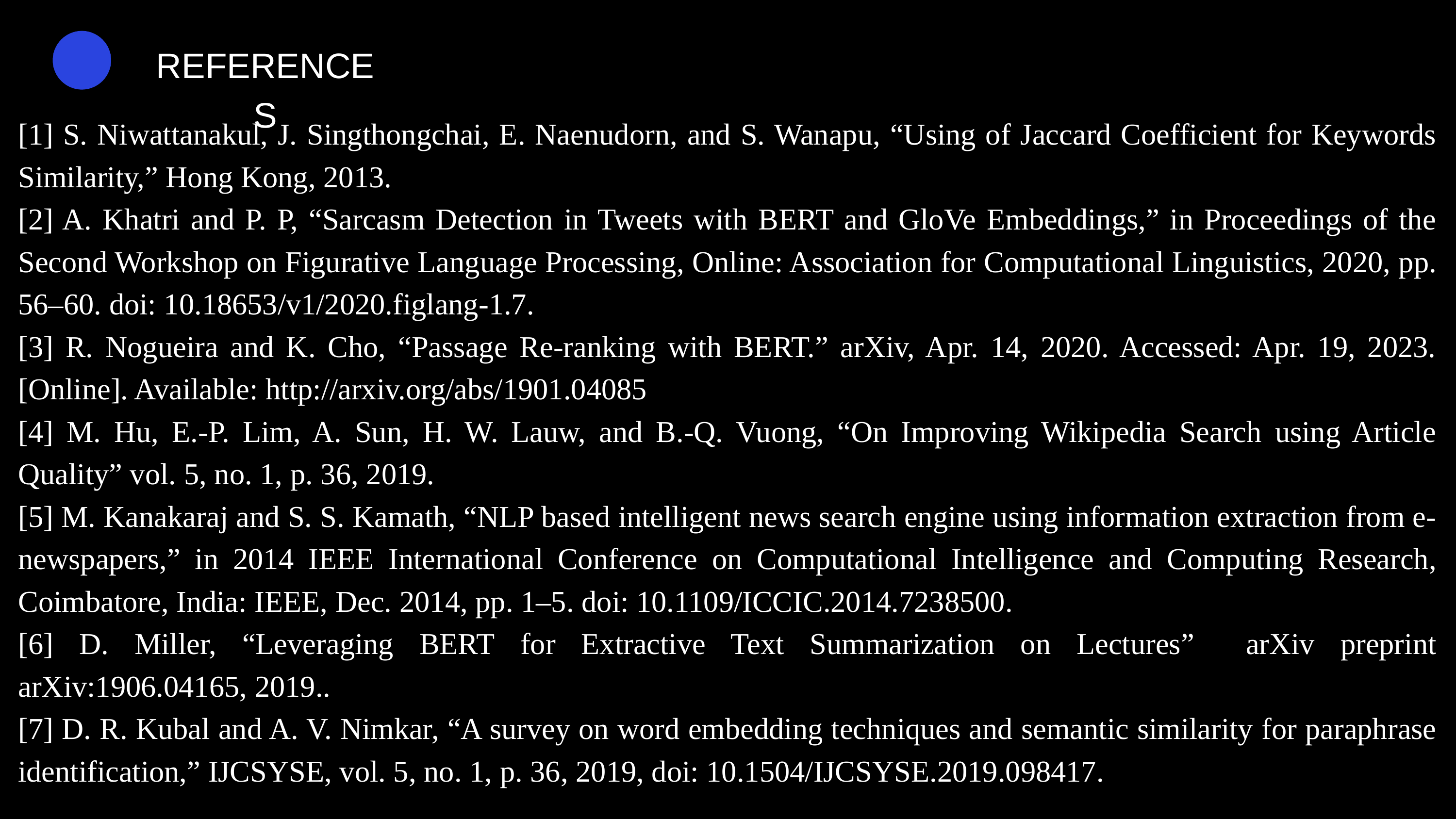

REFERENCES
[1] S. Niwattanakul, J. Singthongchai, E. Naenudorn, and S. Wanapu, “Using of Jaccard Coefficient for Keywords Similarity,” Hong Kong, 2013.
[2] A. Khatri and P. P, “Sarcasm Detection in Tweets with BERT and GloVe Embeddings,” in Proceedings of the Second Workshop on Figurative Language Processing, Online: Association for Computational Linguistics, 2020, pp. 56–60. doi: 10.18653/v1/2020.figlang-1.7.
[3] R. Nogueira and K. Cho, “Passage Re-ranking with BERT.” arXiv, Apr. 14, 2020. Accessed: Apr. 19, 2023. [Online]. Available: http://arxiv.org/abs/1901.04085
[4] M. Hu, E.-P. Lim, A. Sun, H. W. Lauw, and B.-Q. Vuong, “On Improving Wikipedia Search using Article Quality” vol. 5, no. 1, p. 36, 2019.
[5] M. Kanakaraj and S. S. Kamath, “NLP based intelligent news search engine using information extraction from e-newspapers,” in 2014 IEEE International Conference on Computational Intelligence and Computing Research, Coimbatore, India: IEEE, Dec. 2014, pp. 1–5. doi: 10.1109/ICCIC.2014.7238500.
[6] D. Miller, “Leveraging BERT for Extractive Text Summarization on Lectures”  arXiv preprint arXiv:1906.04165, 2019..
[7] D. R. Kubal and A. V. Nimkar, “A survey on word embedding techniques and semantic similarity for paraphrase identification,” IJCSYSE, vol. 5, no. 1, p. 36, 2019, doi: 10.1504/IJCSYSE.2019.098417.